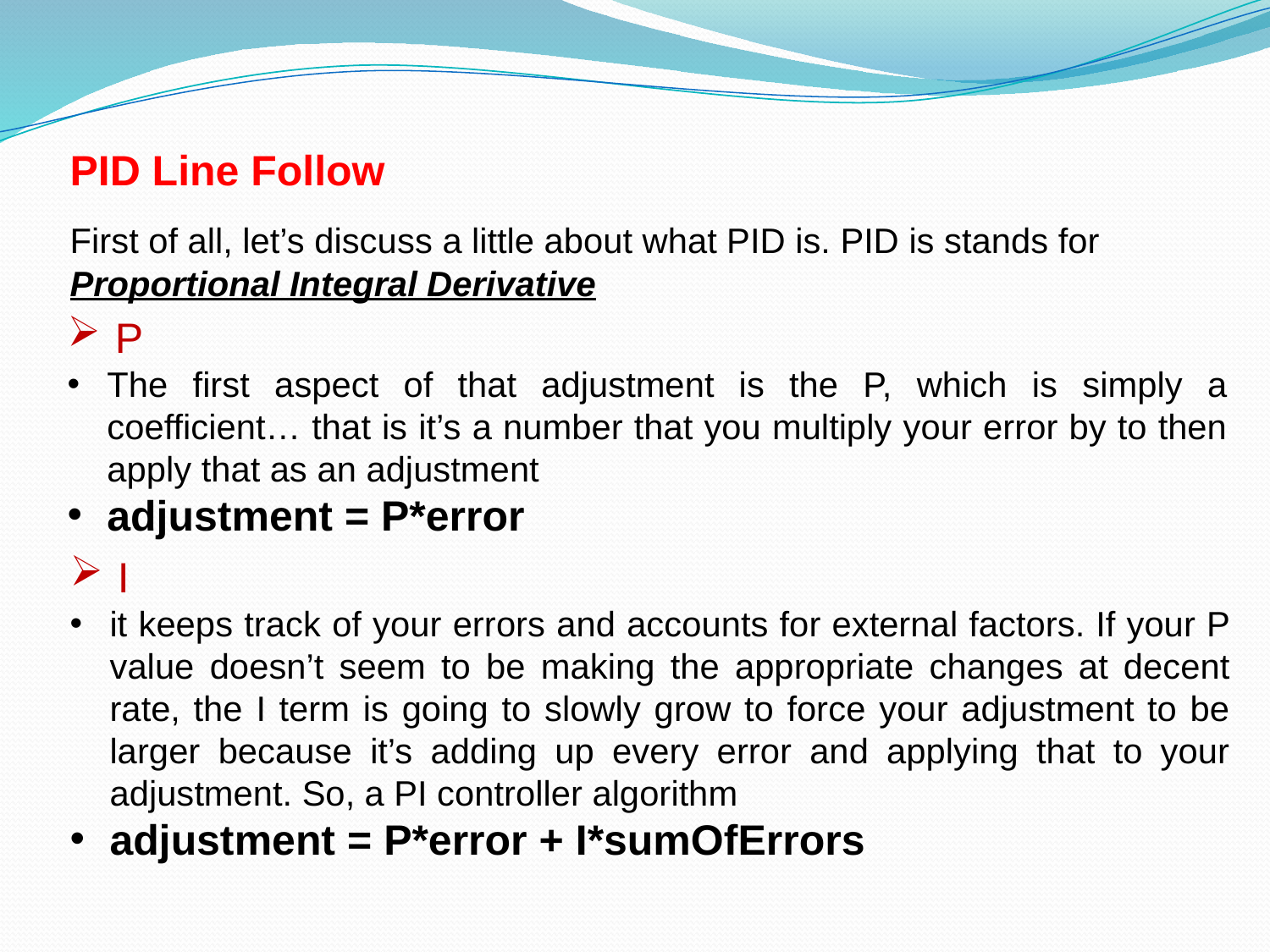

PID Line Follow

First of all, let’s discuss a little about what PID is. PID is stands for Proportional Integral Derivative

P
The first aspect of that adjustment is the P, which is simply a coefficient… that is it’s a number that you multiply your error by to then apply that as an adjustment
adjustment = P*error
I
it keeps track of your errors and accounts for external factors. If your P value doesn’t seem to be making the appropriate changes at decent rate, the I term is going to slowly grow to force your adjustment to be larger because it’s adding up every error and applying that to your adjustment. So, a PI controller algorithm
adjustment = P*error + I*sumOfErrors